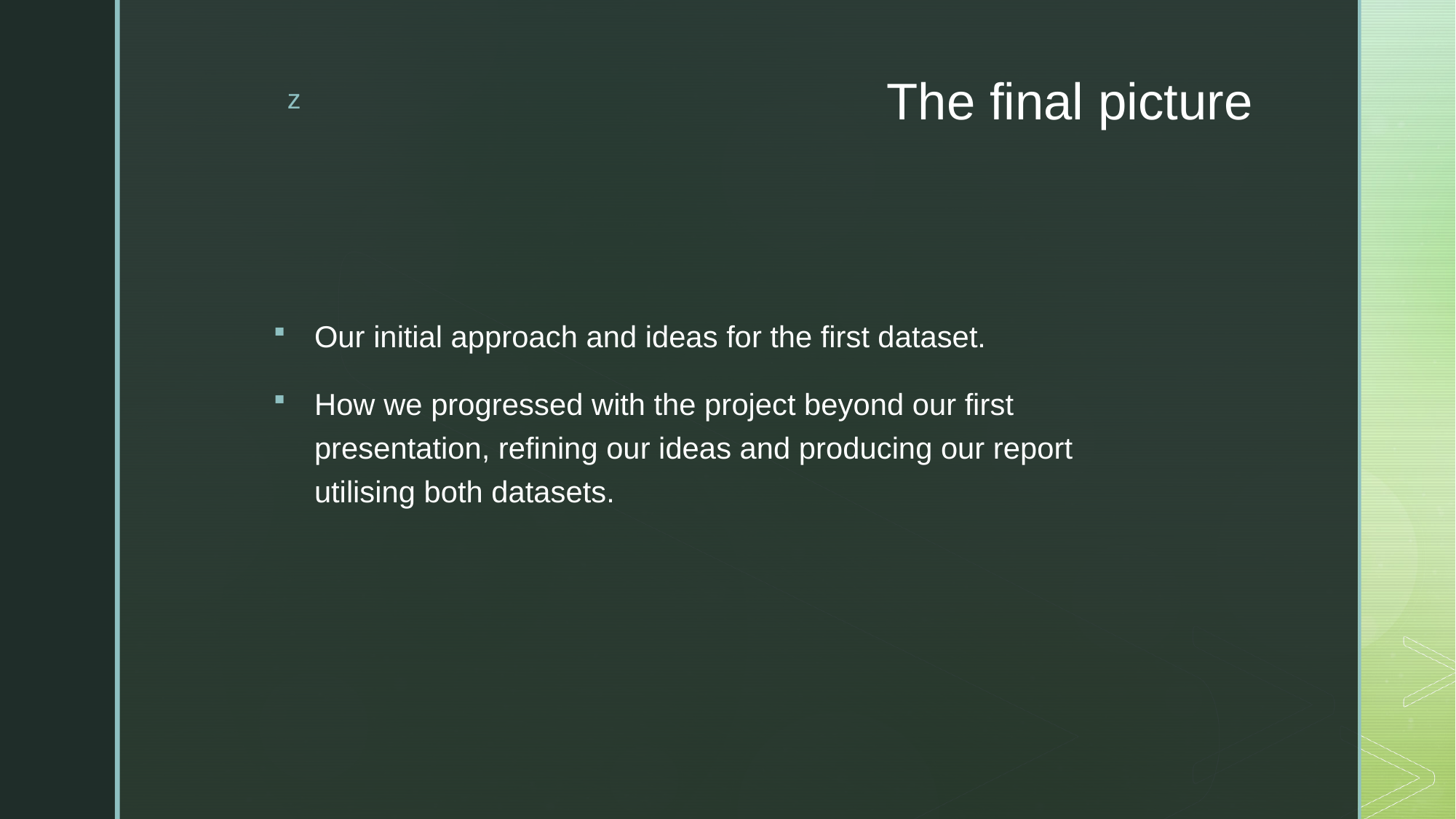

# The final picture
Our initial approach and ideas for the first dataset.
How we progressed with the project beyond our first presentation, refining our ideas and producing our report utilising both datasets.